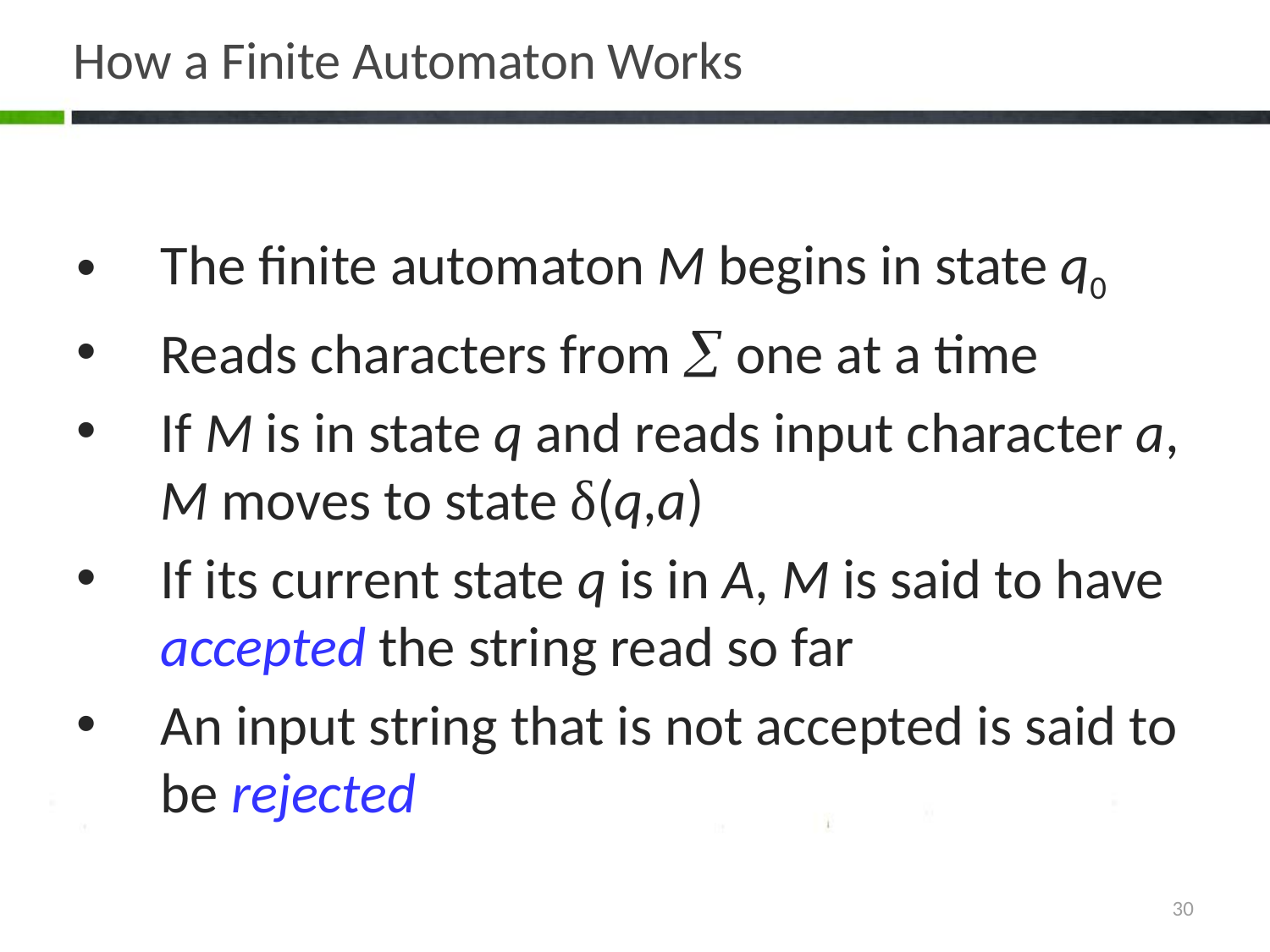

# How a Finite Automaton Works
The finite automaton M begins in state q0
Reads characters from ∑ one at a time
If M is in state q and reads input character a, M moves to state δ(q,a)
If its current state q is in A, M is said to have accepted the string read so far
An input string that is not accepted is said to be rejected
30